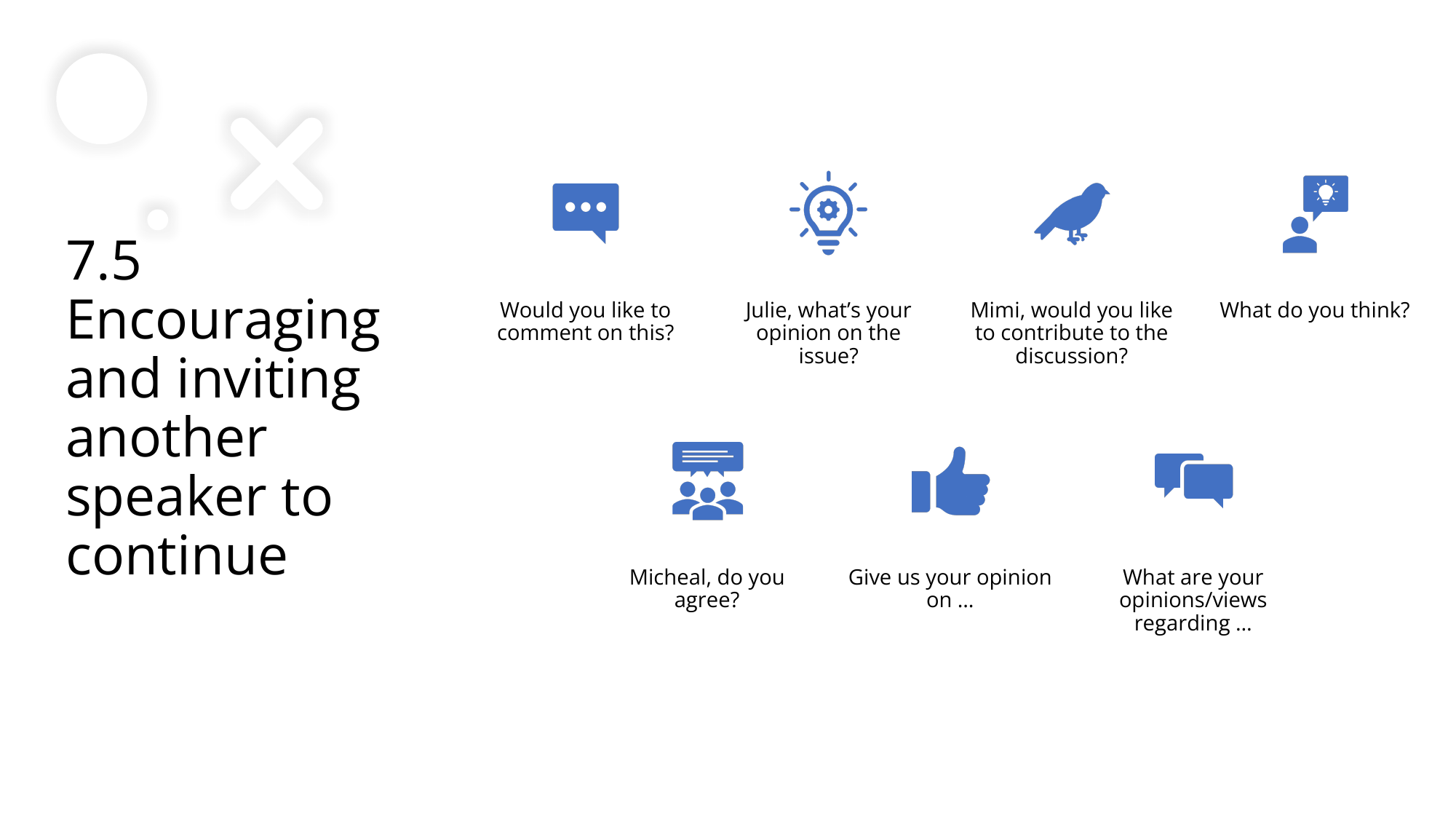

Would you like to comment on this?
Julie, what’s your opinion on the issue?
Mimi, would you like to contribute to the discussion?
What do you think?
Micheal, do you agree?
Give us your opinion on …
What are your opinions/views regarding …

# 7.5 Encouraging and inviting another speaker to continue